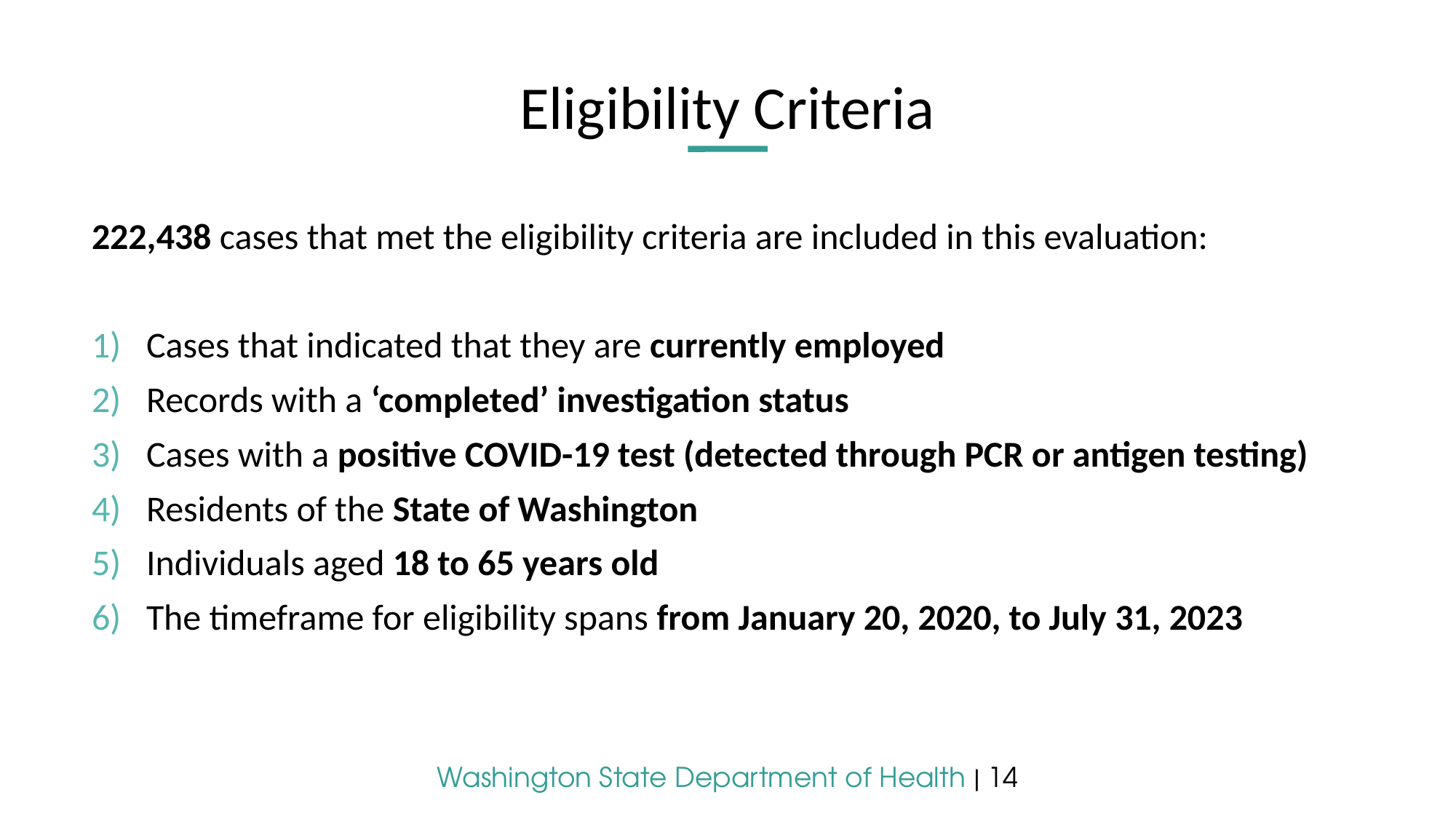

# Eligibility Criteria
222,438 cases that met the eligibility criteria are included in this evaluation:

Cases that indicated that they are currently employed
Records with a ‘completed’ investigation status
Cases with a positive COVID-19 test (detected through PCR or antigen testing)
Residents of the State of Washington
Individuals aged 18 to 65 years old
The timeframe for eligibility spans from January 20, 2020, to July 31, 2023